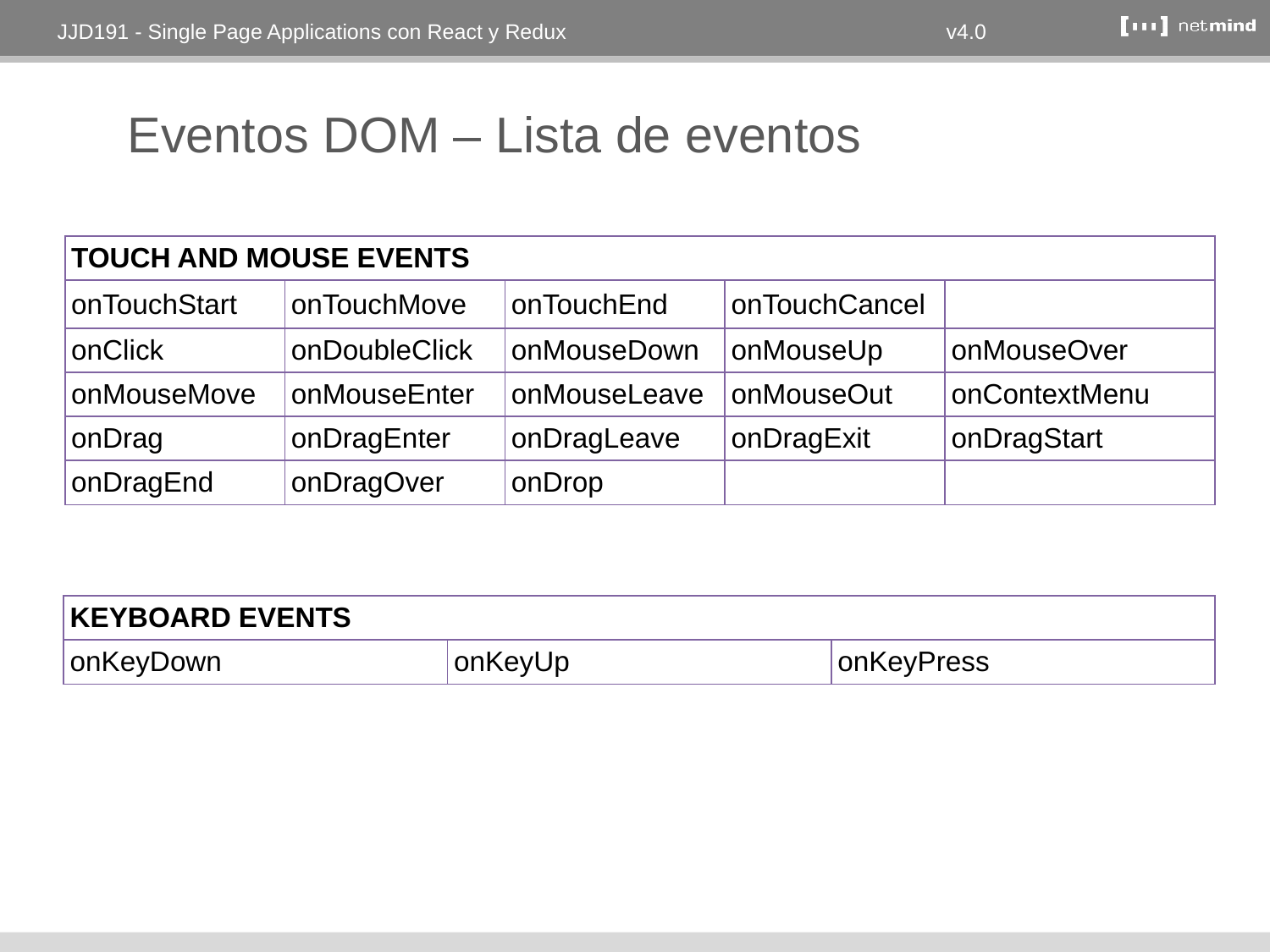

# Eventos DOM – Lista de eventos
| TOUCH AND MOUSE EVENTS |  |  |  |  |
| --- | --- | --- | --- | --- |
| onTouchStart | onTouchMove | onTouchEnd | onTouchCancel |  |
| onClick | onDoubleClick | onMouseDown | onMouseUp | onMouseOver |
| onMouseMove | onMouseEnter | onMouseLeave | onMouseOut | onContextMenu |
| onDrag | onDragEnter | onDragLeave | onDragExit | onDragStart |
| onDragEnd | onDragOver | onDrop |  |  |
| KEYBOARD EVENTS |  |  |
| --- | --- | --- |
| onKeyDown | onKeyUp | onKeyPress |